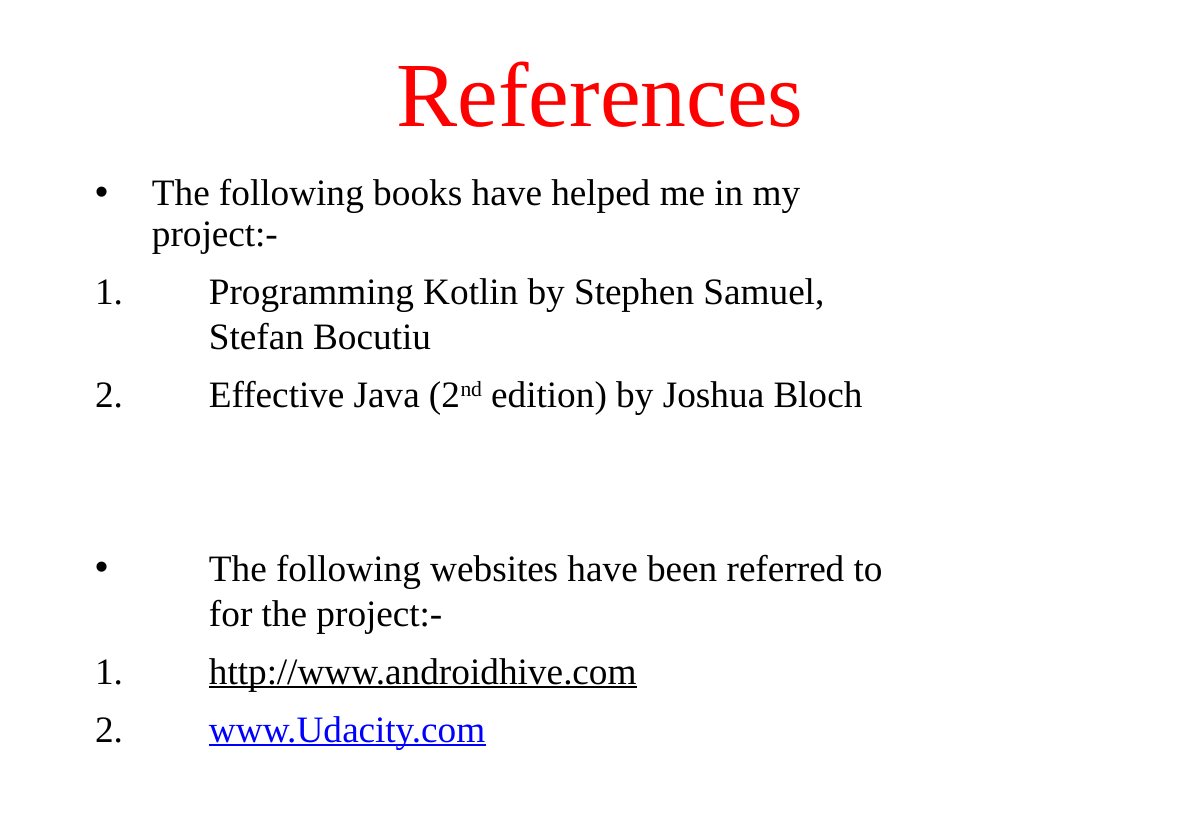

References
The following books have helped me in my project:-
Programming Kotlin by Stephen Samuel, Stefan Bocutiu
Effective Java (2nd edition) by Joshua Bloch

The following websites have been referred to for the project:-
http://www.androidhive.com
www.Udacity.com
22